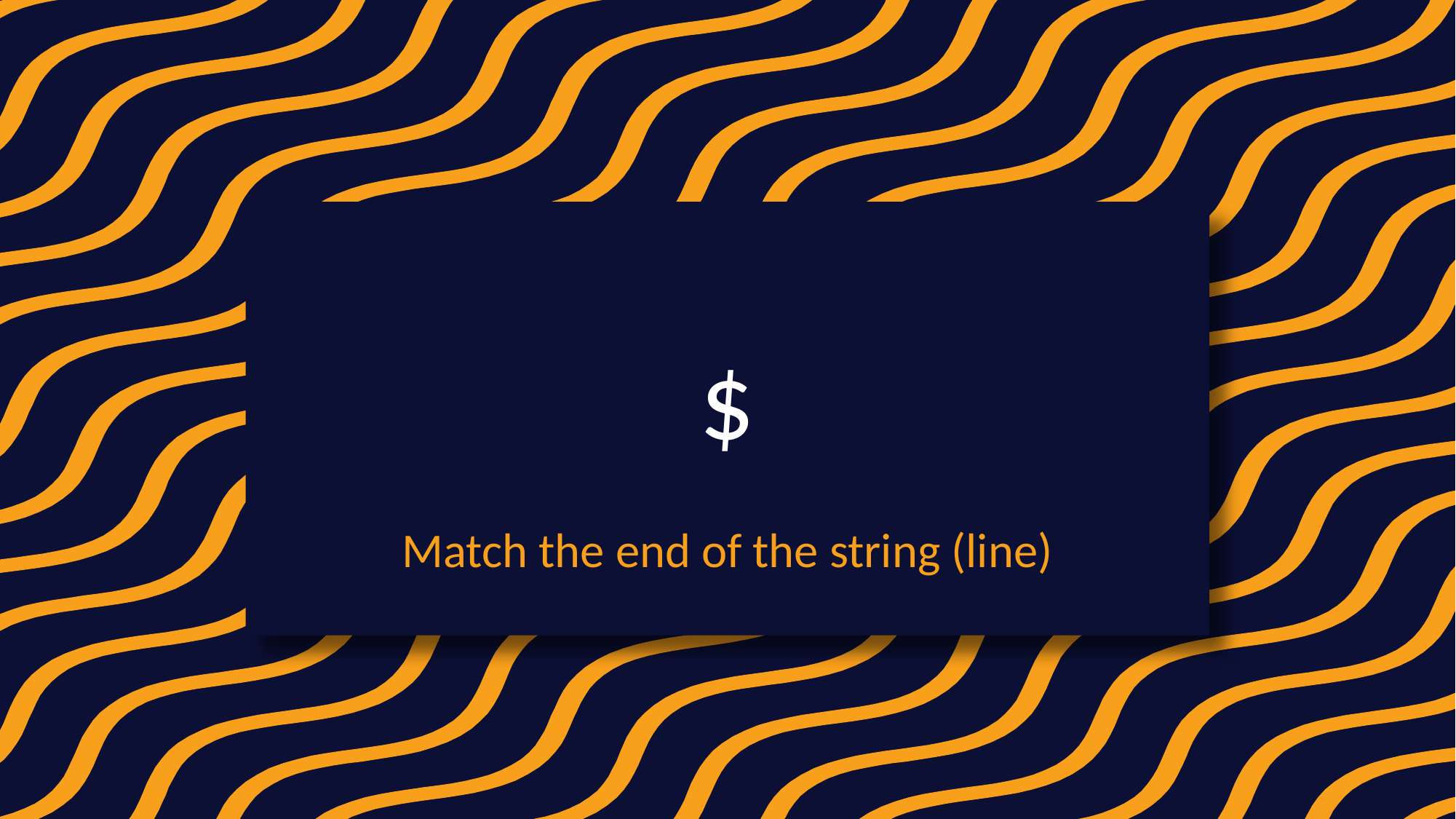

# $
Match the end of the string (line)